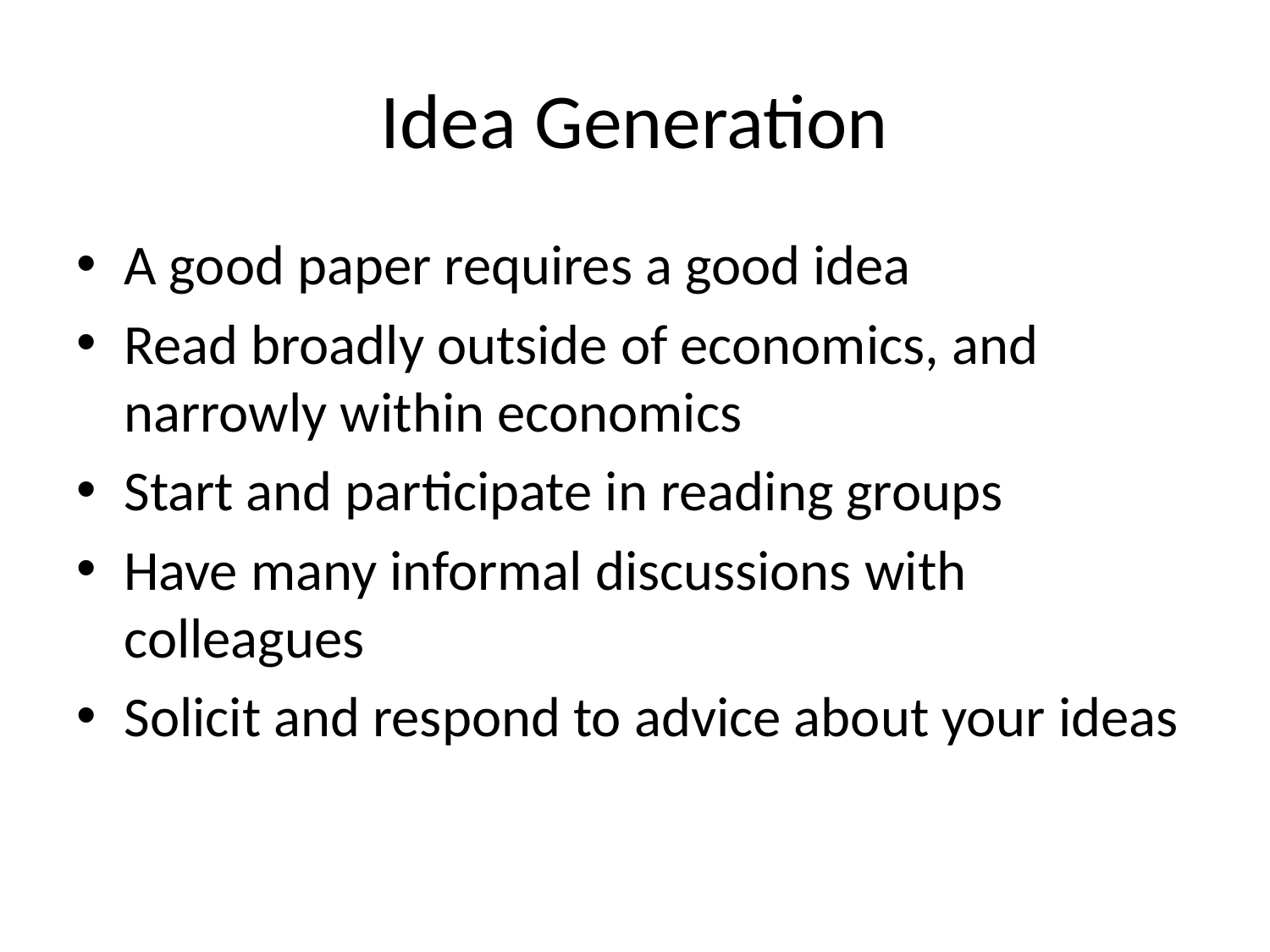

# Idea Generation
A good paper requires a good idea
Read broadly outside of economics, and narrowly within economics
Start and participate in reading groups
Have many informal discussions with colleagues
Solicit and respond to advice about your ideas